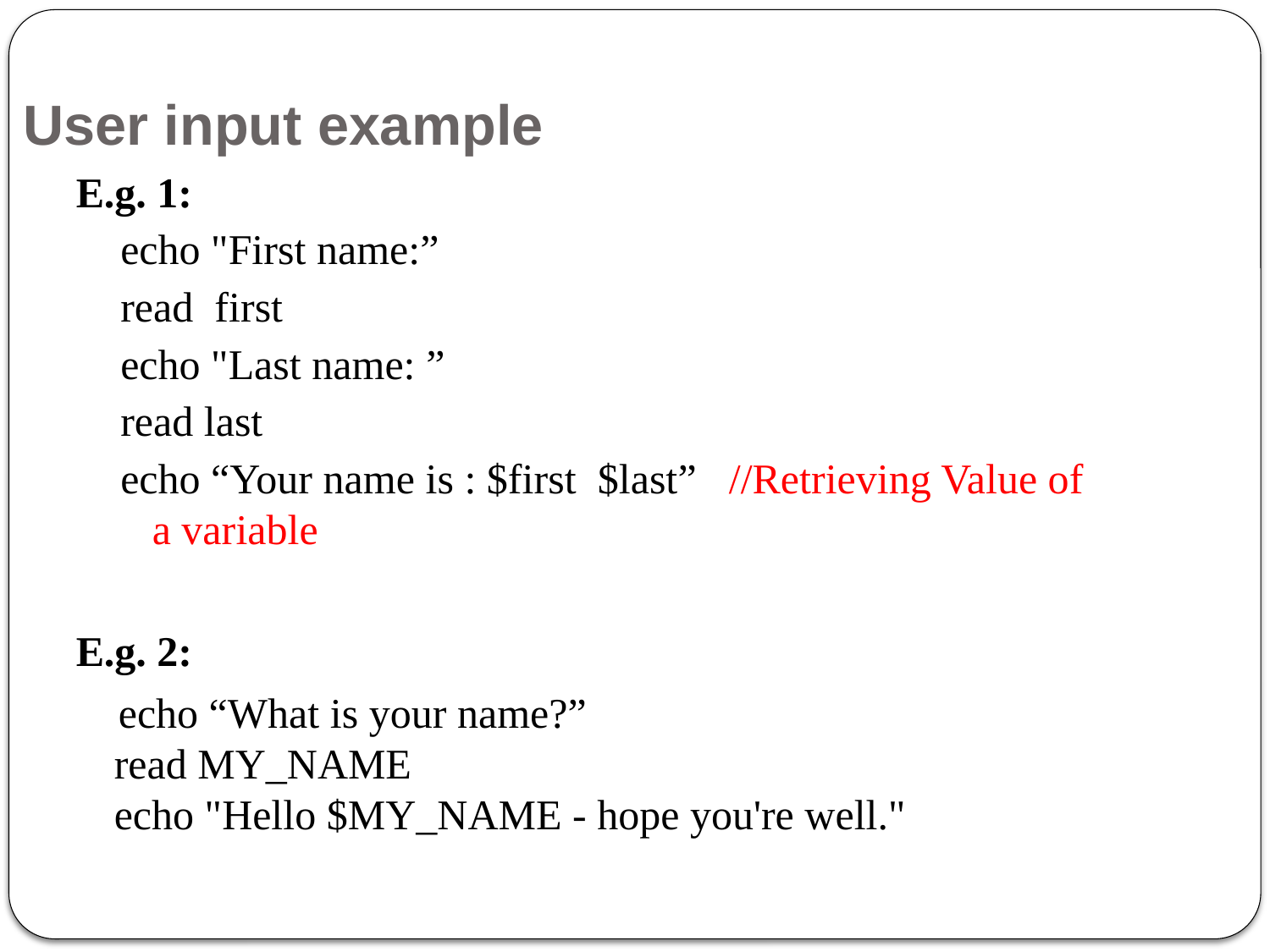

# User input example
E.g. 1:
echo "First name:”
read  first
echo "Last name: ”
read last
echo “Your name is : $first  $last”   //Retrieving Value of a variable

E.g. 2:
    echo “What is your name?”
read MY_NAME
echo "Hello $MY_NAME - hope you're well."

10